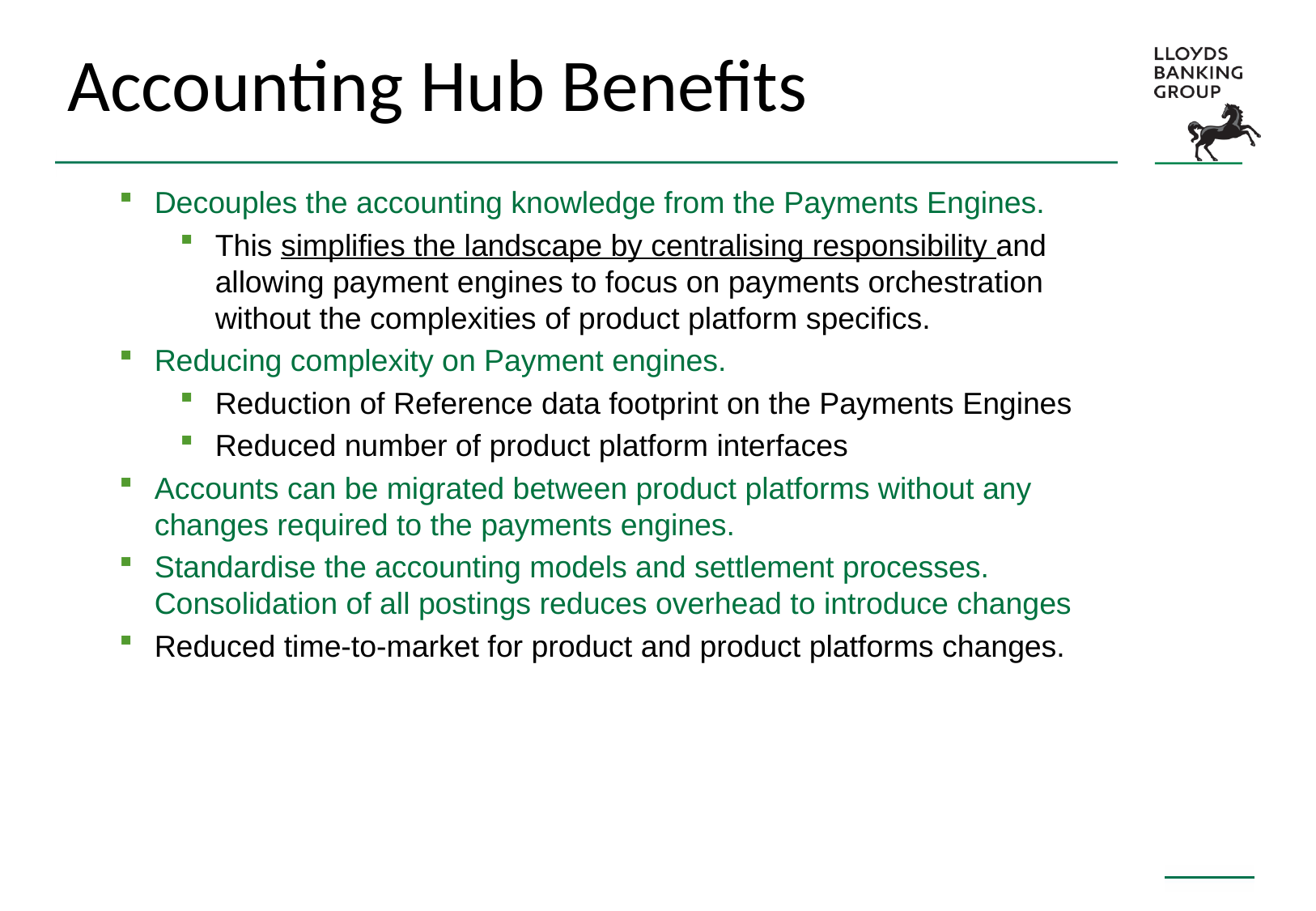

# Accounting Hub Benefits
Decouples the accounting knowledge from the Payments Engines.
This simplifies the landscape by centralising responsibility and allowing payment engines to focus on payments orchestration without the complexities of product platform specifics.
Reducing complexity on Payment engines.
Reduction of Reference data footprint on the Payments Engines
Reduced number of product platform interfaces
Accounts can be migrated between product platforms without any changes required to the payments engines.
Standardise the accounting models and settlement processes. Consolidation of all postings reduces overhead to introduce changes
Reduced time-to-market for product and product platforms changes.